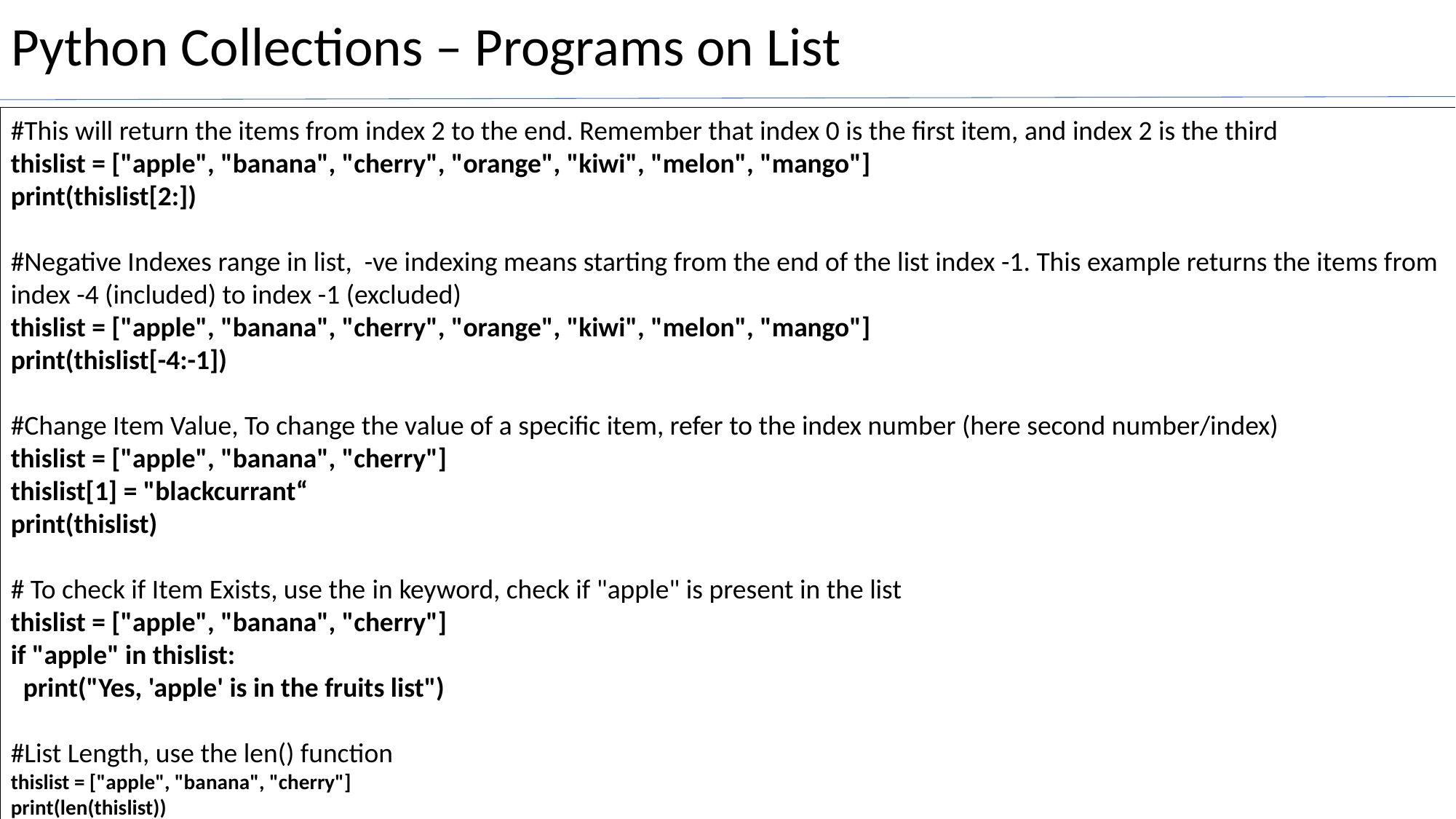

# Python Collections – Programs on List
#This will return the items from index 2 to the end. Remember that index 0 is the first item, and index 2 is the third
thislist = ["apple", "banana", "cherry", "orange", "kiwi", "melon", "mango"]
print(thislist[2:])

#Negative Indexes range in list,  -ve indexing means starting from the end of the list index -1. This example returns the items from index -4 (included) to index -1 (excluded)
thislist = ["apple", "banana", "cherry", "orange", "kiwi", "melon", "mango"]
print(thislist[-4:-1])

#Change Item Value, To change the value of a specific item, refer to the index number (here second number/index)
thislist = ["apple", "banana", "cherry"]
thislist[1] = "blackcurrant“
print(thislist)

# To check if Item Exists, use the in keyword, check if "apple" is present in the list
thislist = ["apple", "banana", "cherry"]
if "apple" in thislist:
  print("Yes, 'apple' is in the fruits list")

#List Length, use the len() function
thislist = ["apple", "banana", "cherry"]
print(len(thislist))